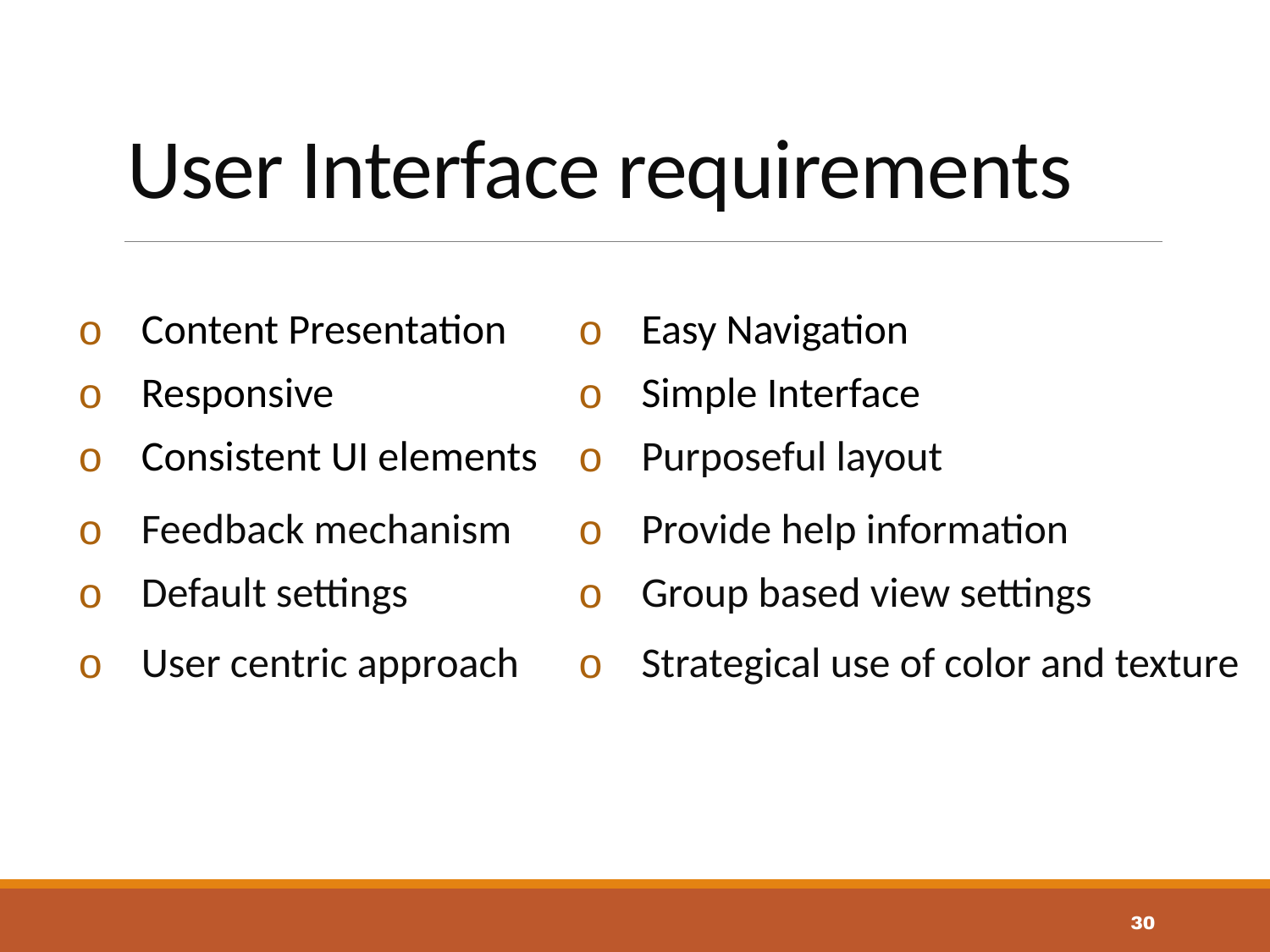

# User Interface requirements
| Content Presentation | Easy Navigation |
| --- | --- |
| Responsive | Simple Interface |
| Consistent UI elements | Purposeful layout |
| Feedback mechanism | Provide help information |
| Default settings | Group based view settings |
| User centric approach | Strategical use of color and texture |
30